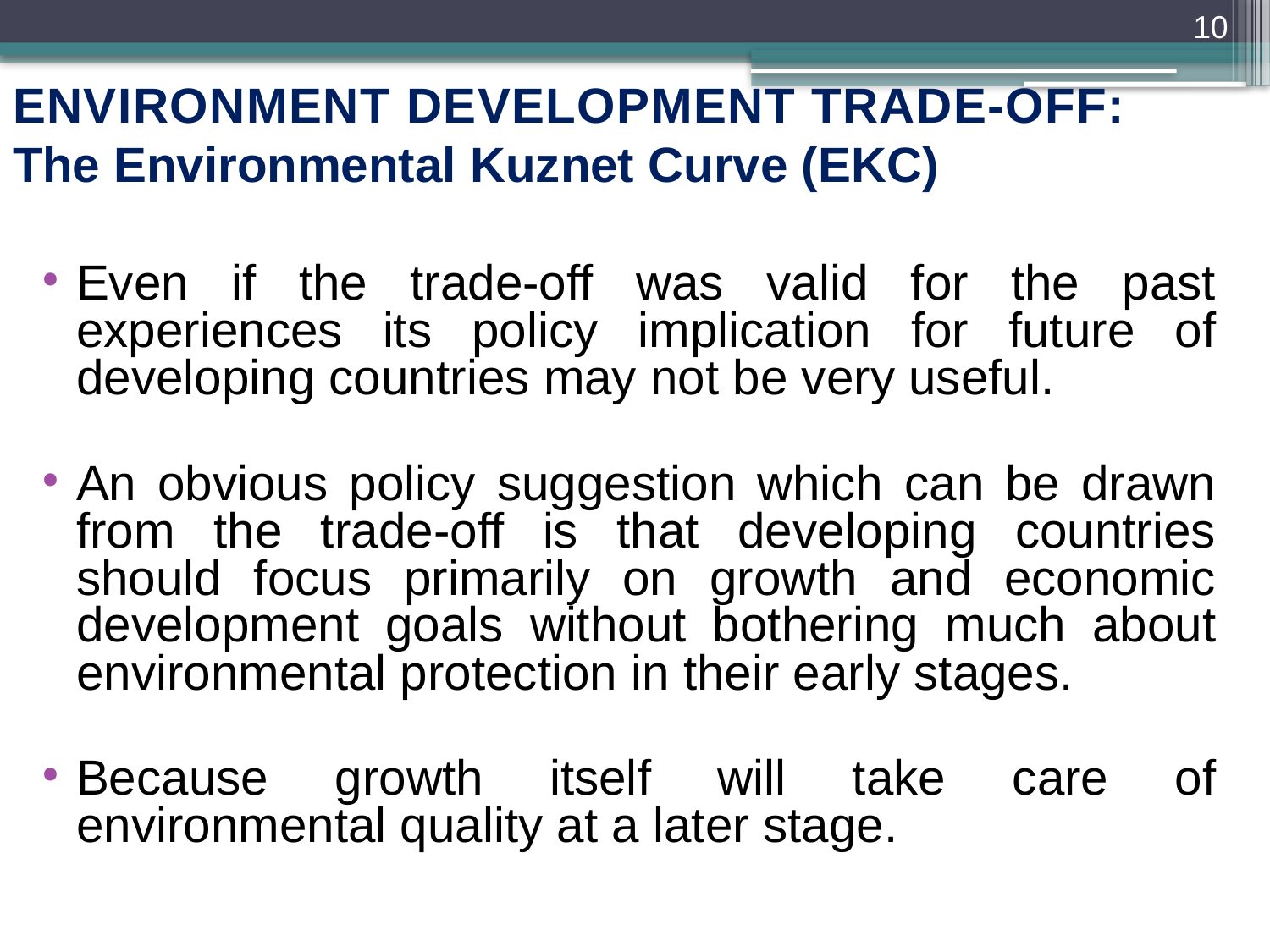

10
# ENVIRONMENT DEVELOPMENT TRADE-OFF: The Environmental Kuznet Curve (EKC)
Even if the trade-off was valid for the past experiences its policy implication for future of developing countries may not be very useful.

An obvious policy suggestion which can be drawn from the trade-off is that developing countries should focus primarily on growth and economic development goals without bothering much about environmental protection in their early stages.

Because growth itself will take care of environmental quality at a later stage.